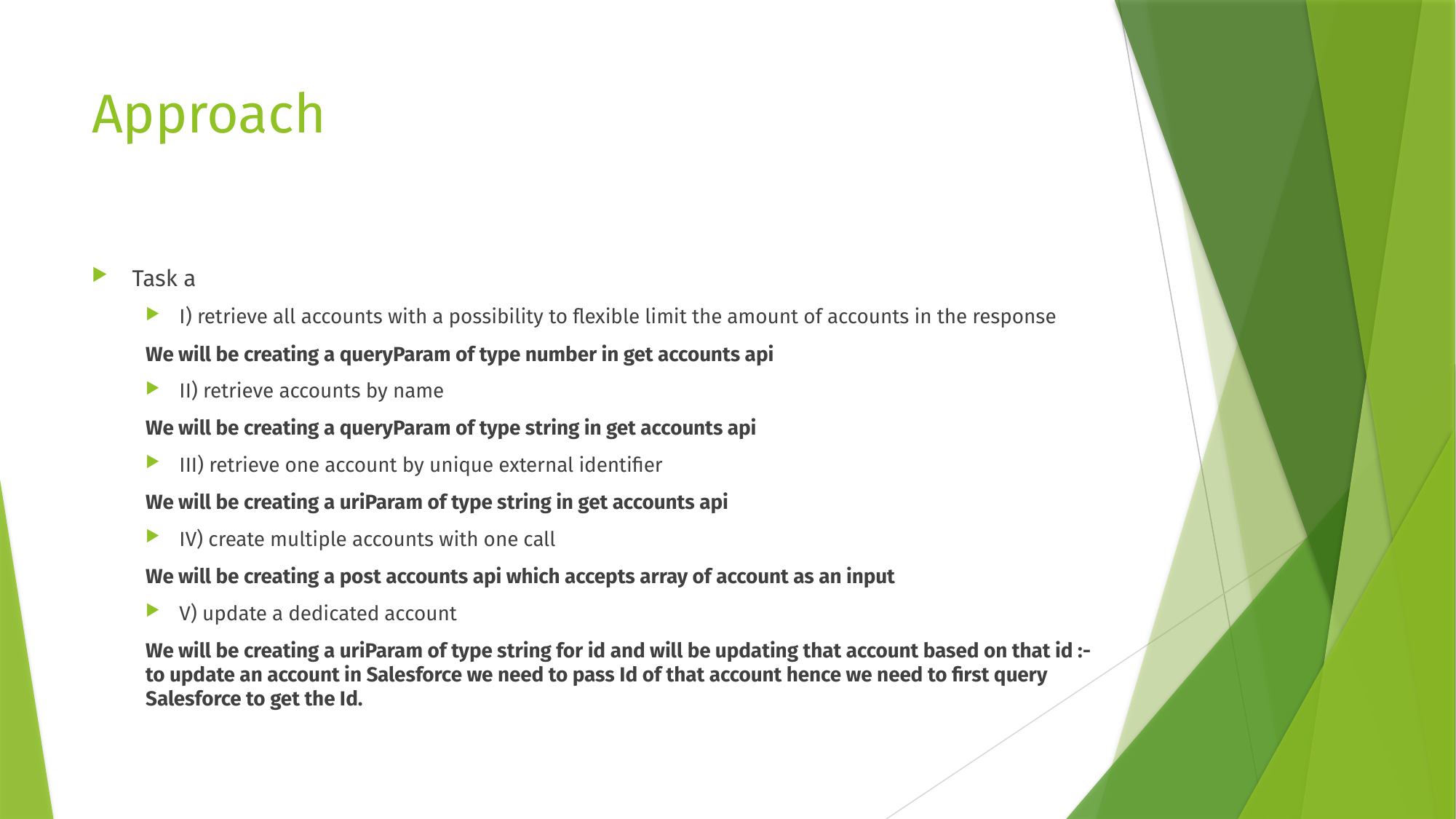

# Approach
Task a
I) retrieve all accounts with a possibility to flexible limit the amount of accounts in the response
	We will be creating a queryParam of type number in get accounts api
II) retrieve accounts by name
	We will be creating a queryParam of type string in get accounts api
III) retrieve one account by unique external identifier
	We will be creating a uriParam of type string in get accounts api
IV) create multiple accounts with one call
	We will be creating a post accounts api which accepts array of account as an input
V) update a dedicated account
	We will be creating a uriParam of type string for id and will be updating that account based on that id :- to update an account in Salesforce we need to pass Id of that account hence we need to first query Salesforce to get the Id.